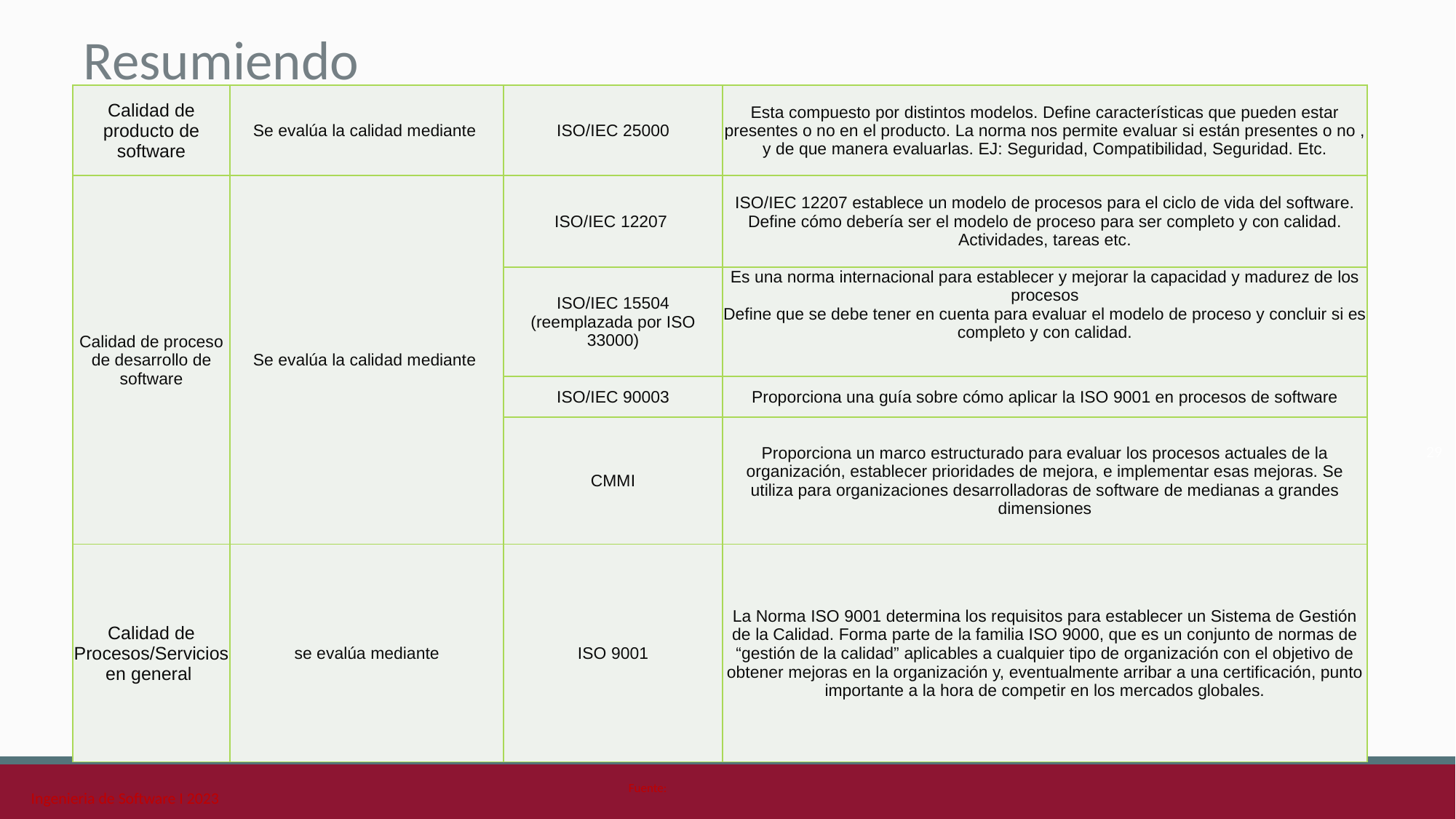

Resumiendo
| Calidad de producto de software | Se evalúa la calidad mediante | ISO/IEC 25000 | Esta compuesto por distintos modelos. Define características que pueden estar presentes o no en el producto. La norma nos permite evaluar si están presentes o no , y de que manera evaluarlas. EJ: Seguridad, Compatibilidad, Seguridad. Etc. |
| --- | --- | --- | --- |
| Calidad de proceso de desarrollo de software | Se evalúa la calidad mediante | ISO/IEC 12207 | ISO/IEC 12207 establece un modelo de procesos para el ciclo de vida del software. Define cómo debería ser el modelo de proceso para ser completo y con calidad. Actividades, tareas etc. |
|  |  | ISO/IEC 15504 (reemplazada por ISO 33000) | Es una norma internacional para establecer y mejorar la capacidad y madurez de los procesos Define que se debe tener en cuenta para evaluar el modelo de proceso y concluir si es completo y con calidad. |
|  |  | ISO/IEC 90003 | Proporciona una guía sobre cómo aplicar la ISO 9001 en procesos de software |
|  |  | CMMI | Proporciona un marco estructurado para evaluar los procesos actuales de la organización, establecer prioridades de mejora, e implementar esas mejoras. Se utiliza para organizaciones desarrolladoras de software de medianas a grandes dimensiones |
| Calidad de Procesos/Servicios en general | se evalúa mediante | ISO 9001 | La Norma ISO 9001 determina los requisitos para establecer un Sistema de Gestión de la Calidad. Forma parte de la familia ISO 9000, que es un conjunto de normas de “gestión de la calidad” aplicables a cualquier tipo de organización con el objetivo de obtener mejoras en la organización y, eventualmente arribar a una certificación, punto importante a la hora de competir en los mercados globales. |
29

Ingenieria de Software I 2023